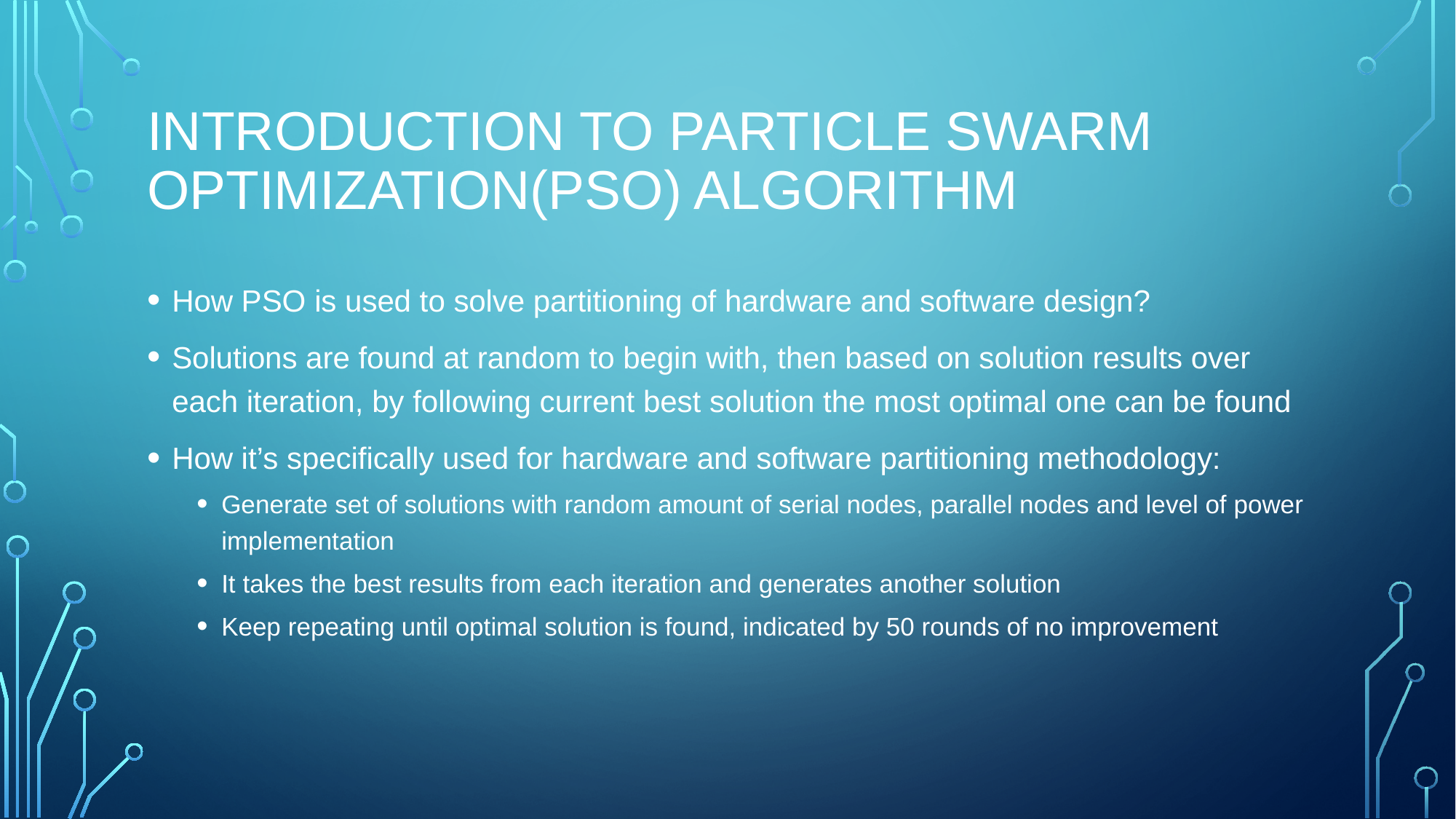

# Introduction to Particle Swarm Optimization(PSO) algorithm
How PSO is used to solve partitioning of hardware and software design?
Solutions are found at random to begin with, then based on solution results over each iteration, by following current best solution the most optimal one can be found
How it’s specifically used for hardware and software partitioning methodology:
Generate set of solutions with random amount of serial nodes, parallel nodes and level of power implementation
It takes the best results from each iteration and generates another solution
Keep repeating until optimal solution is found, indicated by 50 rounds of no improvement